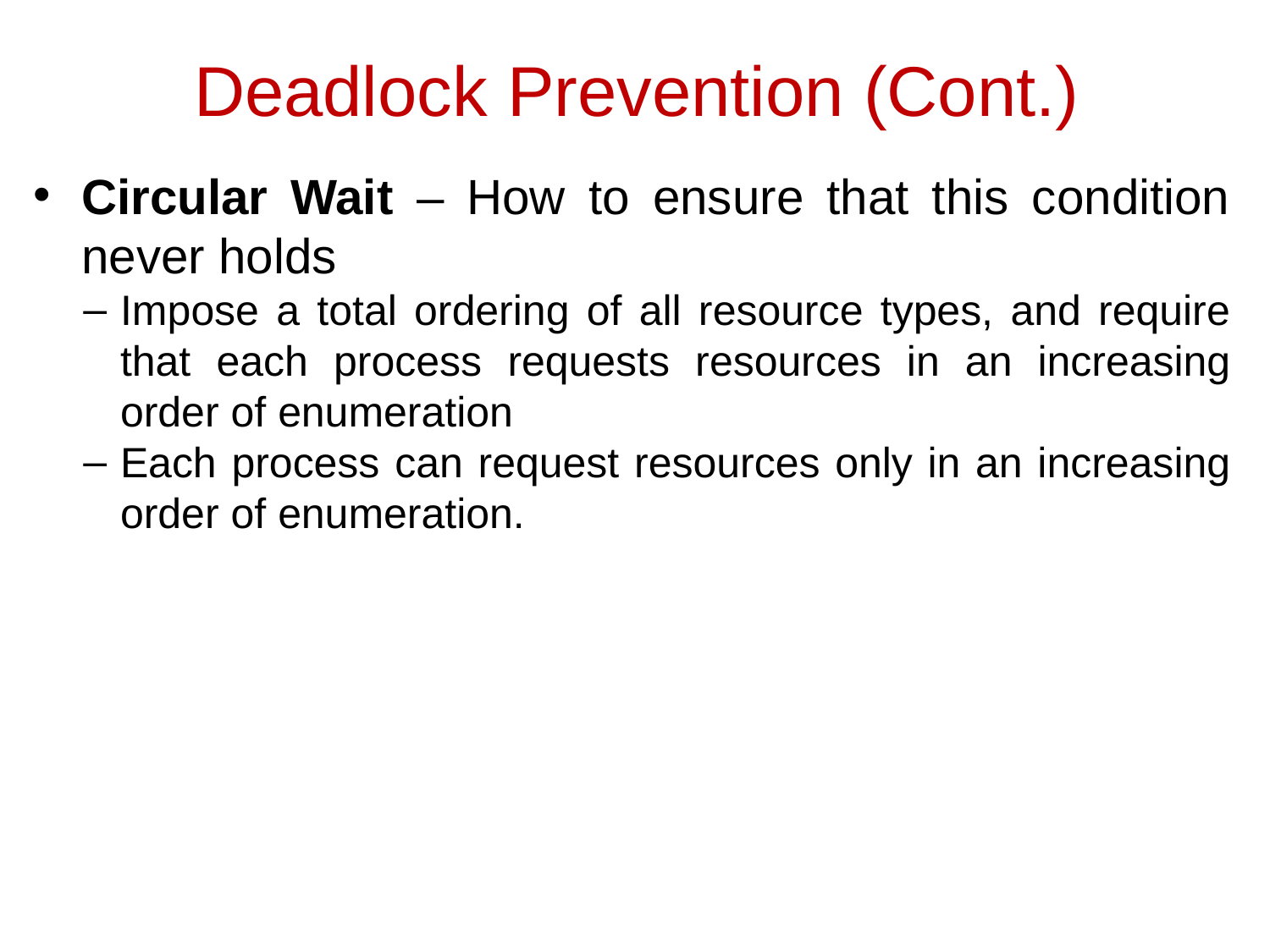

# Deadlock Prevention (Cont.)
Circular Wait – How to ensure that this condition never holds
Impose a total ordering of all resource types, and require that each process requests resources in an increasing order of enumeration
Each process can request resources only in an increasing order of enumeration.